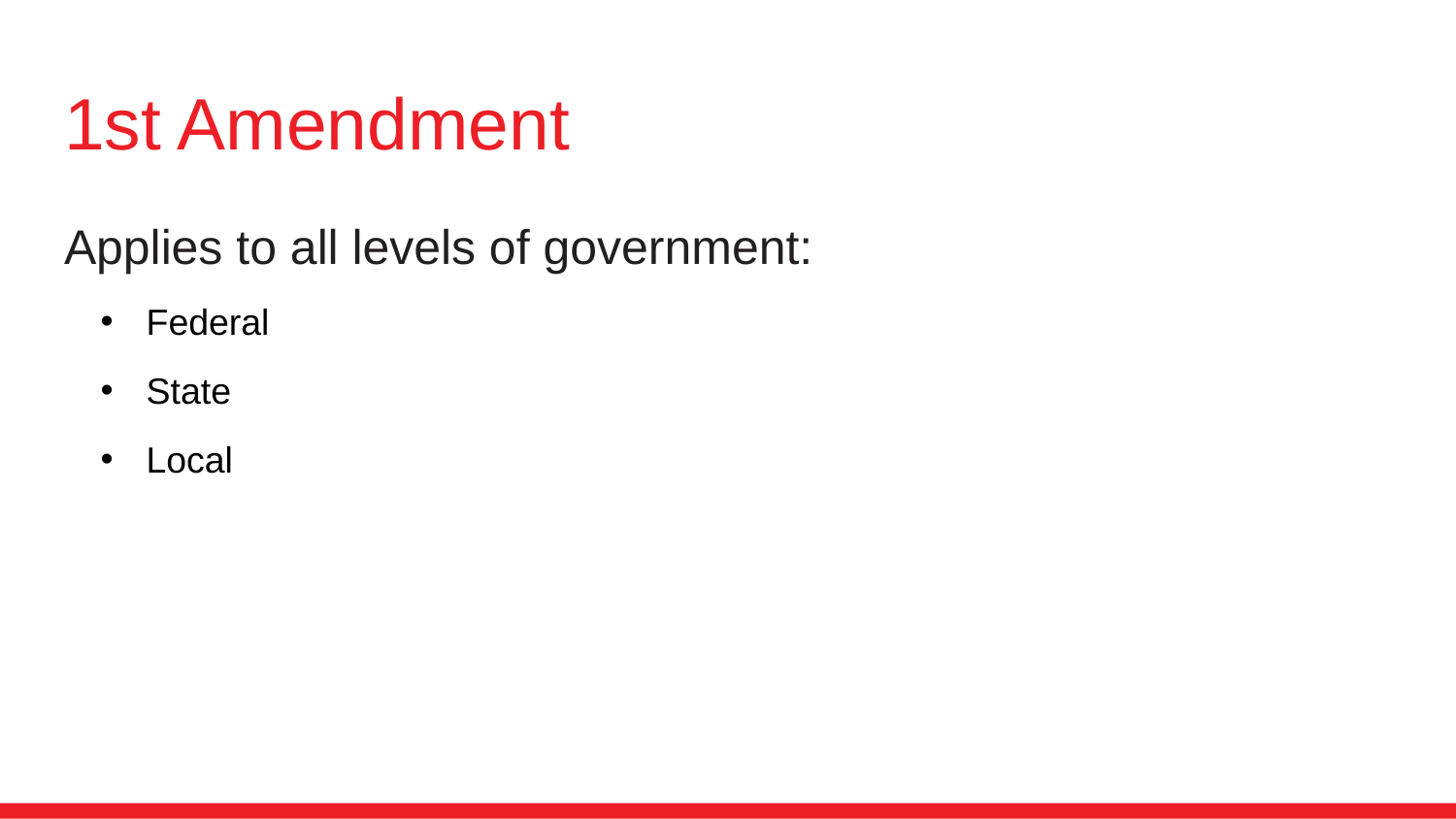

# 1st Amendment
Applies to all levels of government:
Federal
State
Local